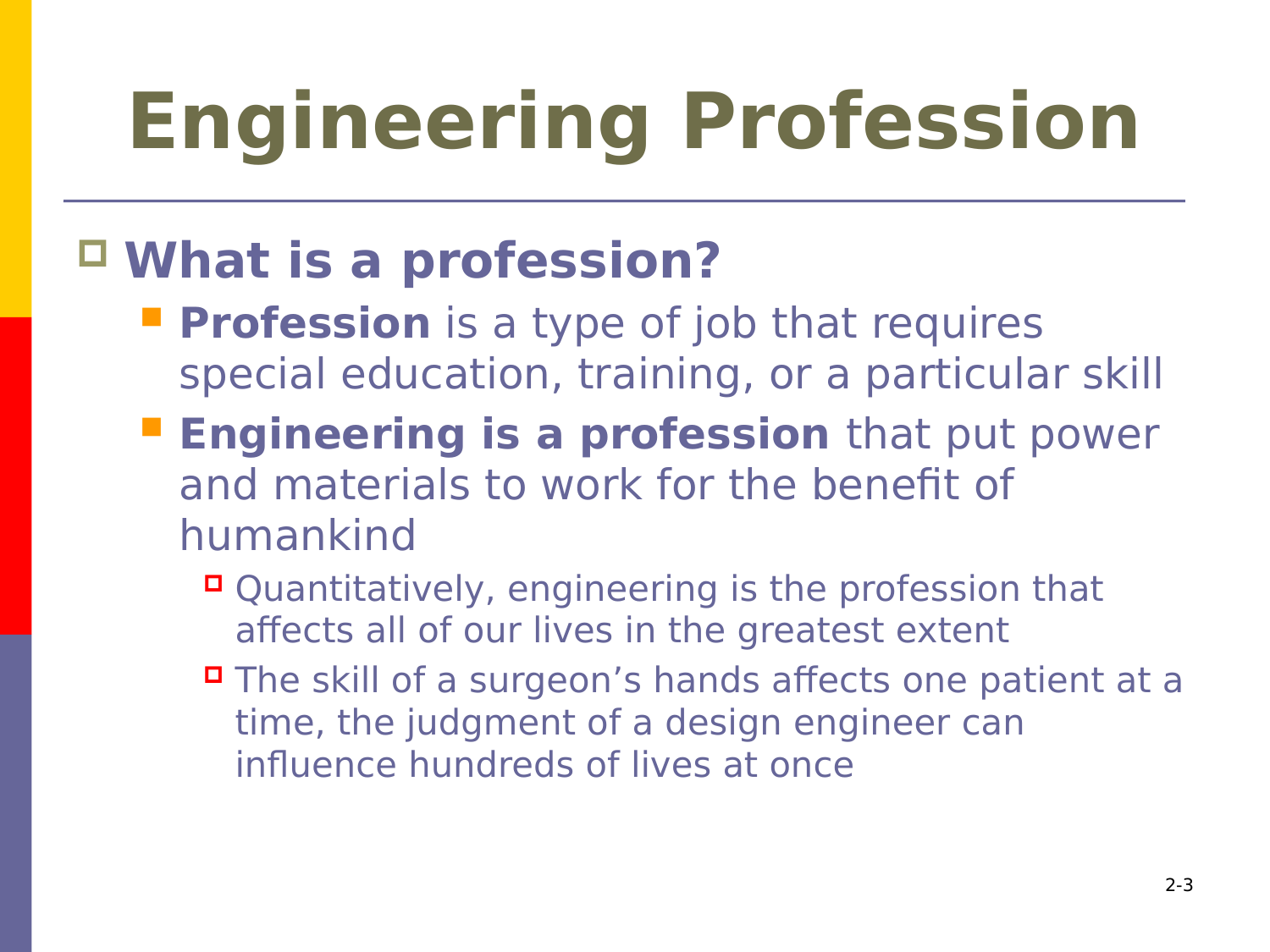

# Engineering Profession
What is a profession?
Profession is a type of job that requires special education, training, or a particular skill
Engineering is a profession that put power and materials to work for the benefit of humankind
Quantitatively, engineering is the profession that affects all of our lives in the greatest extent
The skill of a surgeon’s hands affects one patient at a time, the judgment of a design engineer can influence hundreds of lives at once
2-3